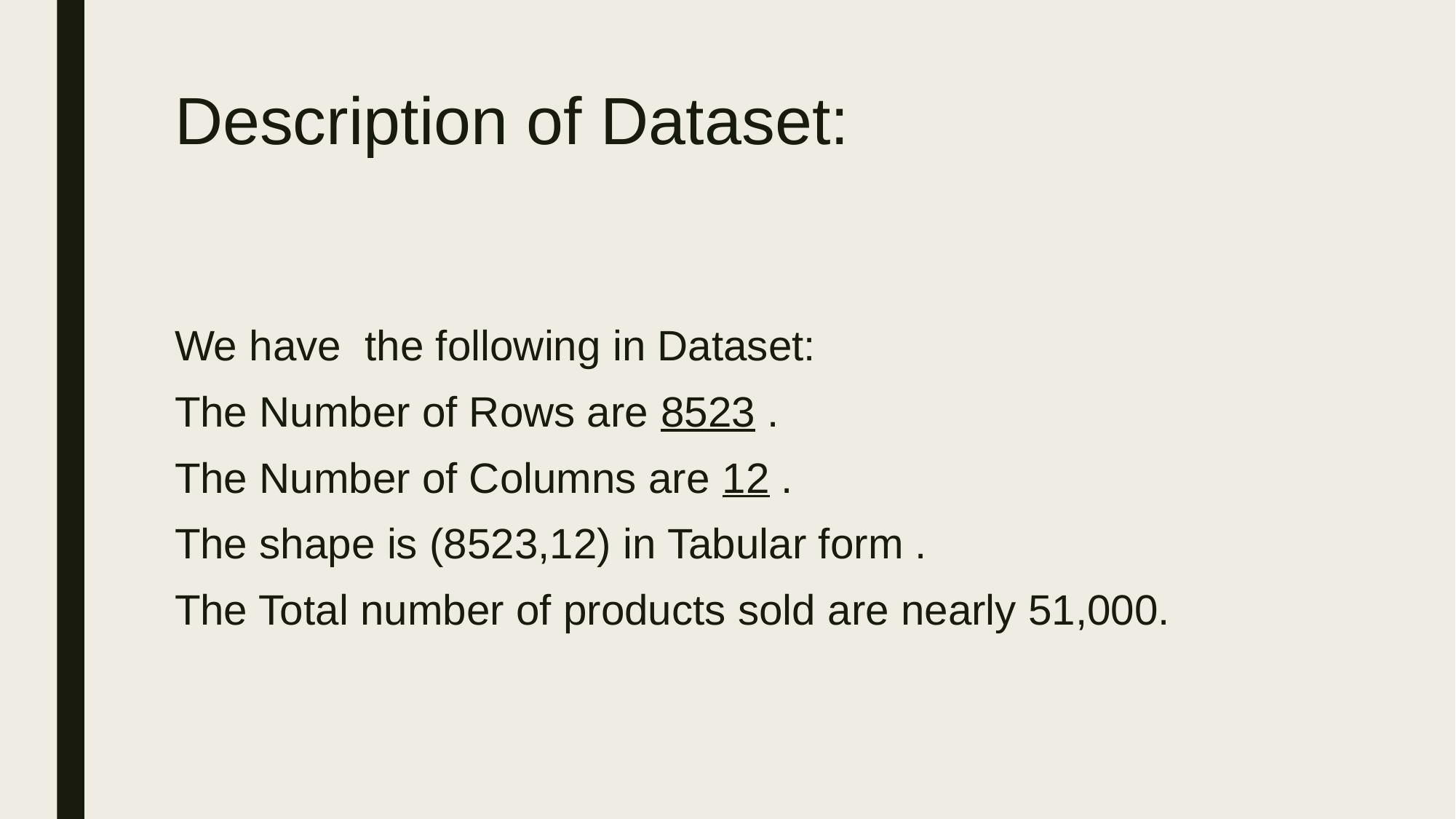

# Description of Dataset:

We have  the following in Dataset:
The Number of Rows are 8523 .
The Number of Columns are 12 .
The shape is (8523,12) in Tabular form .
The Total number of products sold are nearly 51,000.